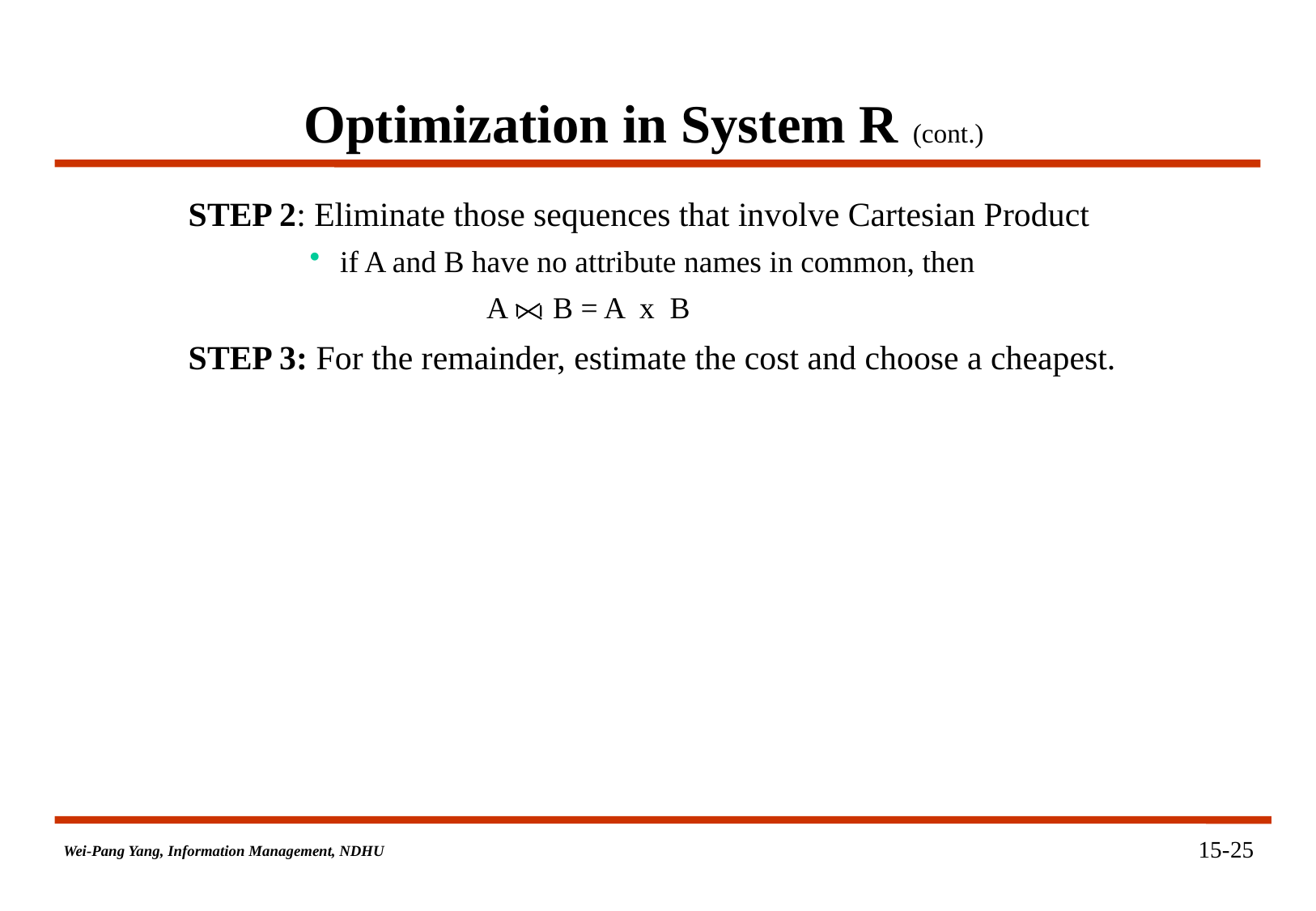

# Optimization in System R (cont.)
STEP 2: Eliminate those sequences that involve Cartesian Product
if A and B have no attribute names in common, then
                       A      B = A  x  B
STEP 3: For the remainder, estimate the cost and choose a cheapest.

15-25